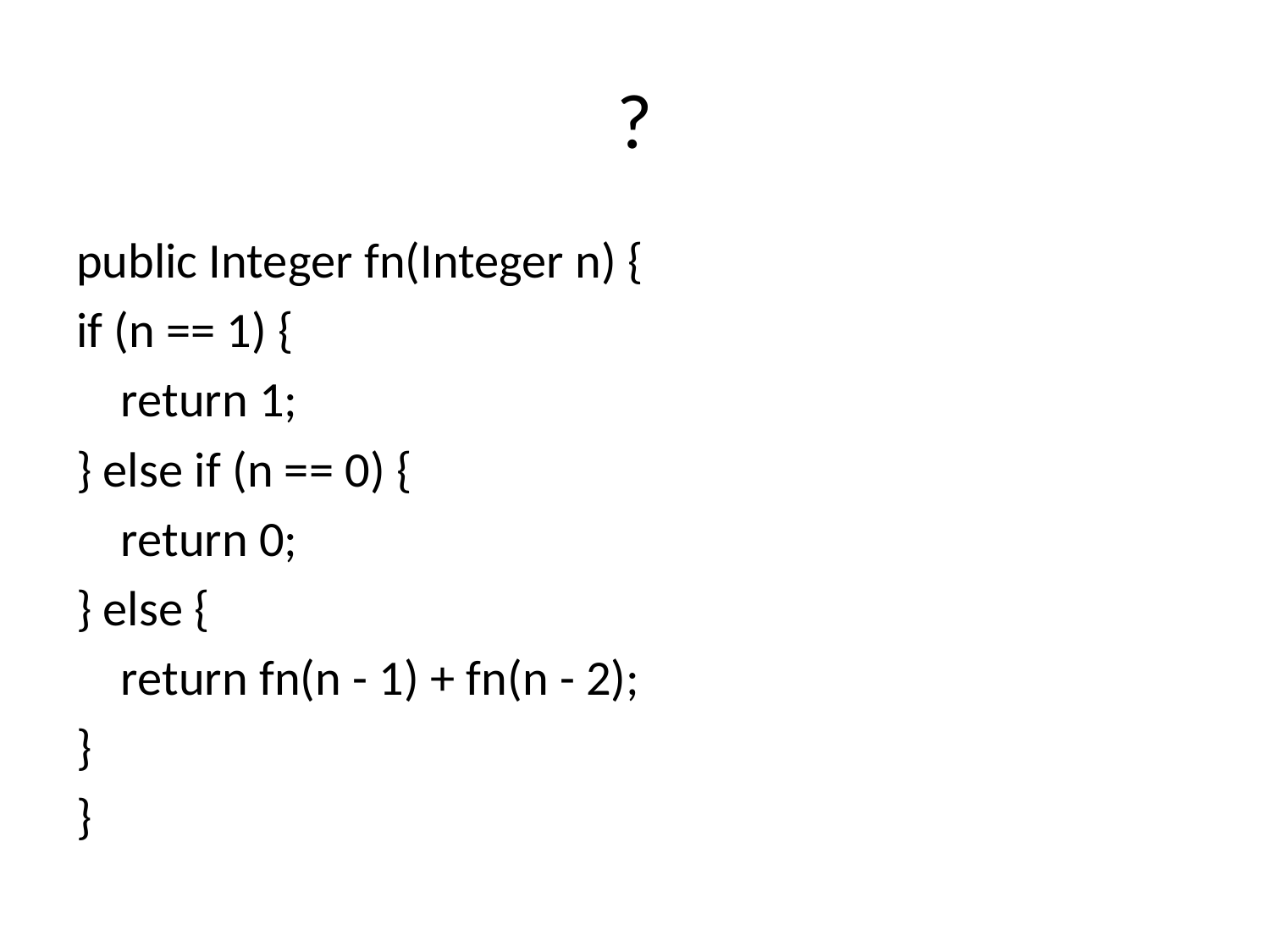

# ?
public Integer fn(Integer n) {
if (n == 1) {
    return 1;
} else if (n == 0) {
    return 0;
} else {
    return fn(n - 1) + fn(n - 2);
}
}